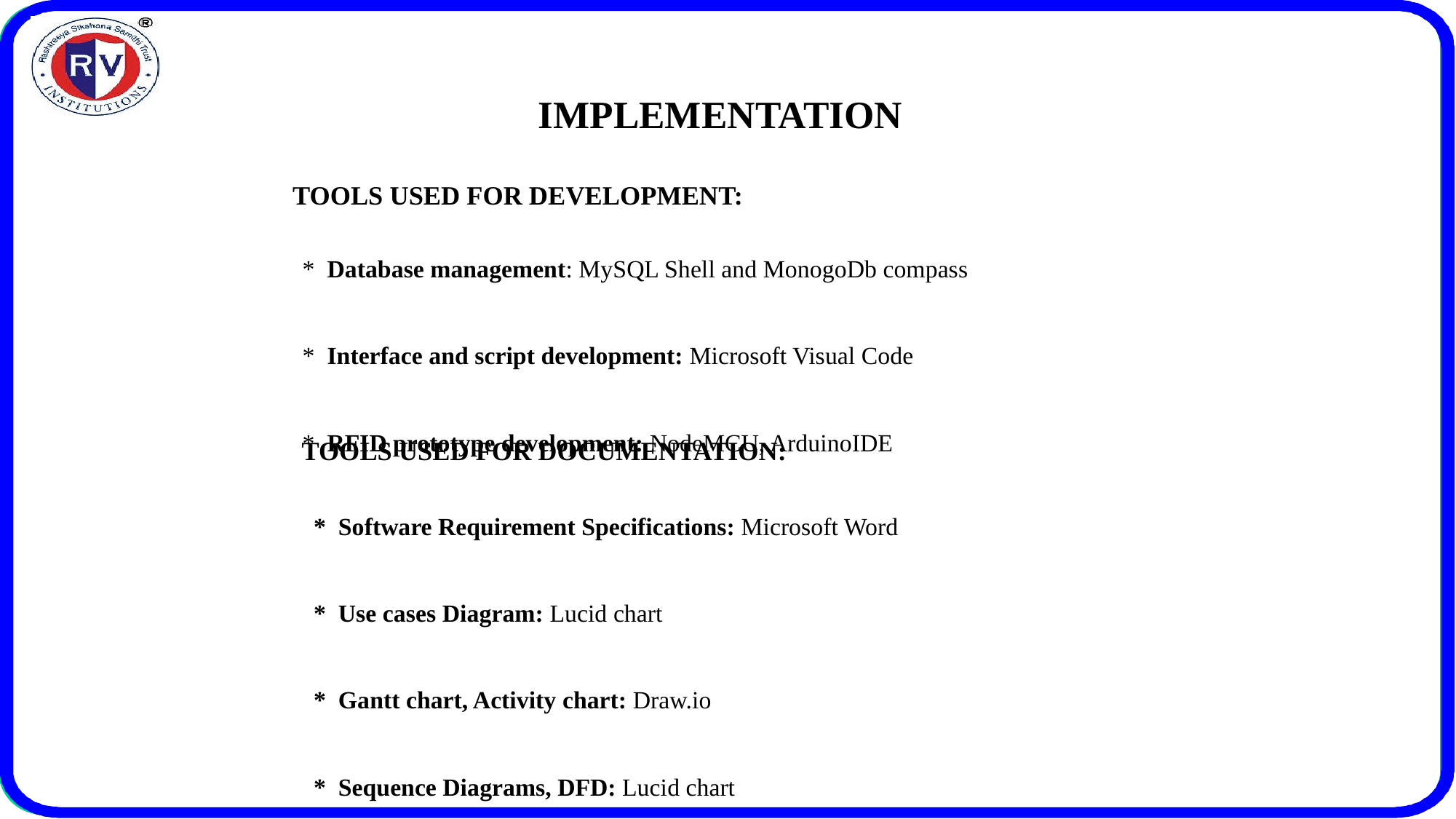

IMPLEMENTATION
TOOLS USED FOR DEVELOPMENT:

*  Database management: MySQL Shell and MonogoDb compass
*  Interface and script development: Microsoft Visual Code
*  RFID prototype development: NodeMCU, ArduinoIDE
TOOLS USED FOR DOCUMENTATION:
*  Software Requirement Specifications: Microsoft Word
*  Use cases Diagram: Lucid chart
*  Gantt chart, Activity chart: Draw.io
*  Sequence Diagrams, DFD: Lucid chart
*  Class Diagram: Draw.io